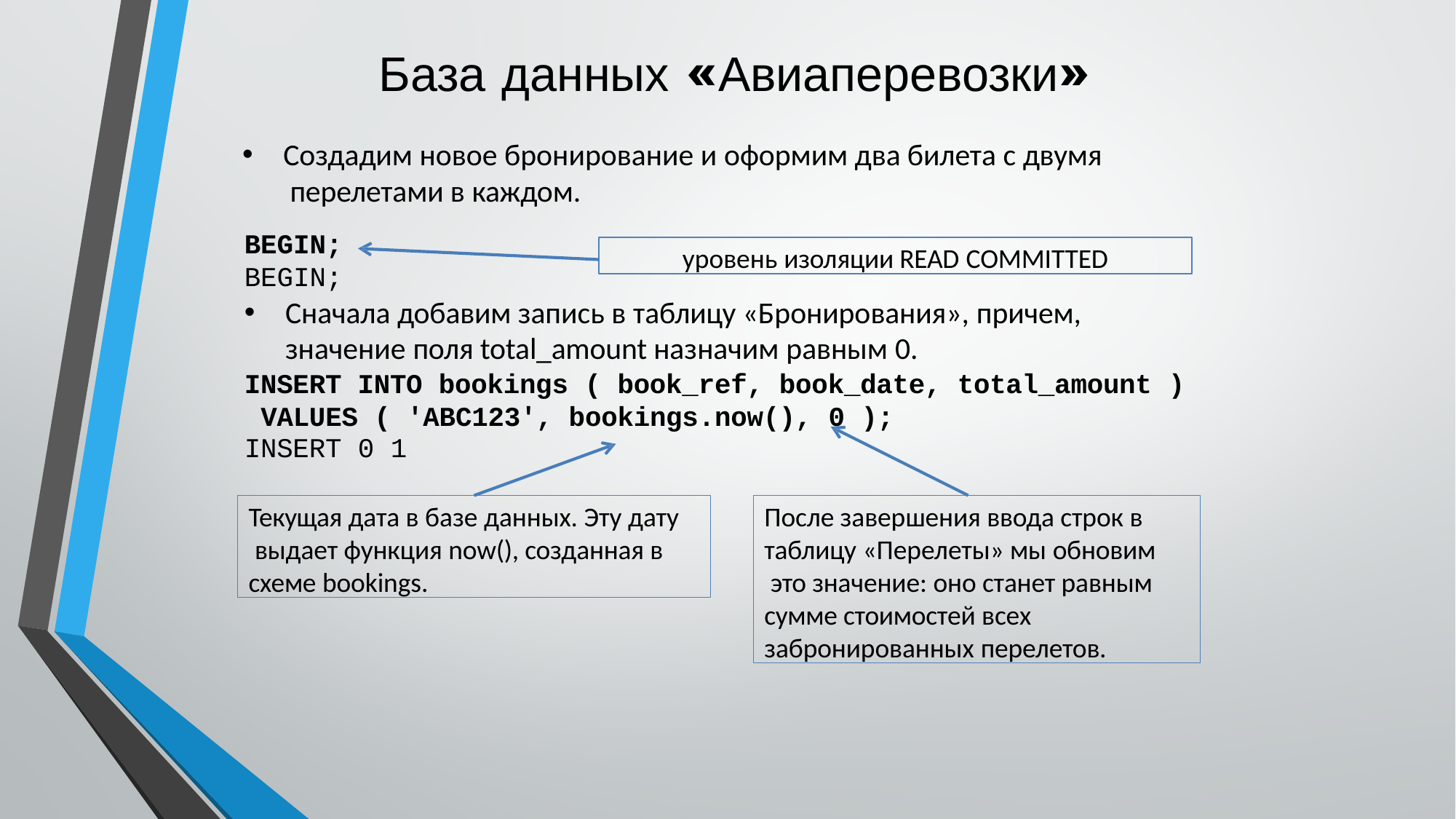

# База данных «Авиаперевозки»
Создадим новое бронирование и оформим два билета с двумя  перелетами в каждом.
BEGIN;
BEGIN;
уровень изоляции READ COMMITTED

Сначала добавим запись в таблицу «Бронирования», причем,
значение поля total_amount назначим равным 0.
INSERT INTO bookings ( book_ref, book_date, total_amount )  VALUES ( 'ABC123', bookings.now(), 0 );
INSERT 0 1

После завершения ввода строк в  таблицу «Перелеты» мы обновим  это значение: оно станет равным  сумме стоимостей всех  забронированных перелетов.
Текущая дата в базе данных. Эту дату  выдает функция now(), созданная в  схеме bookings.